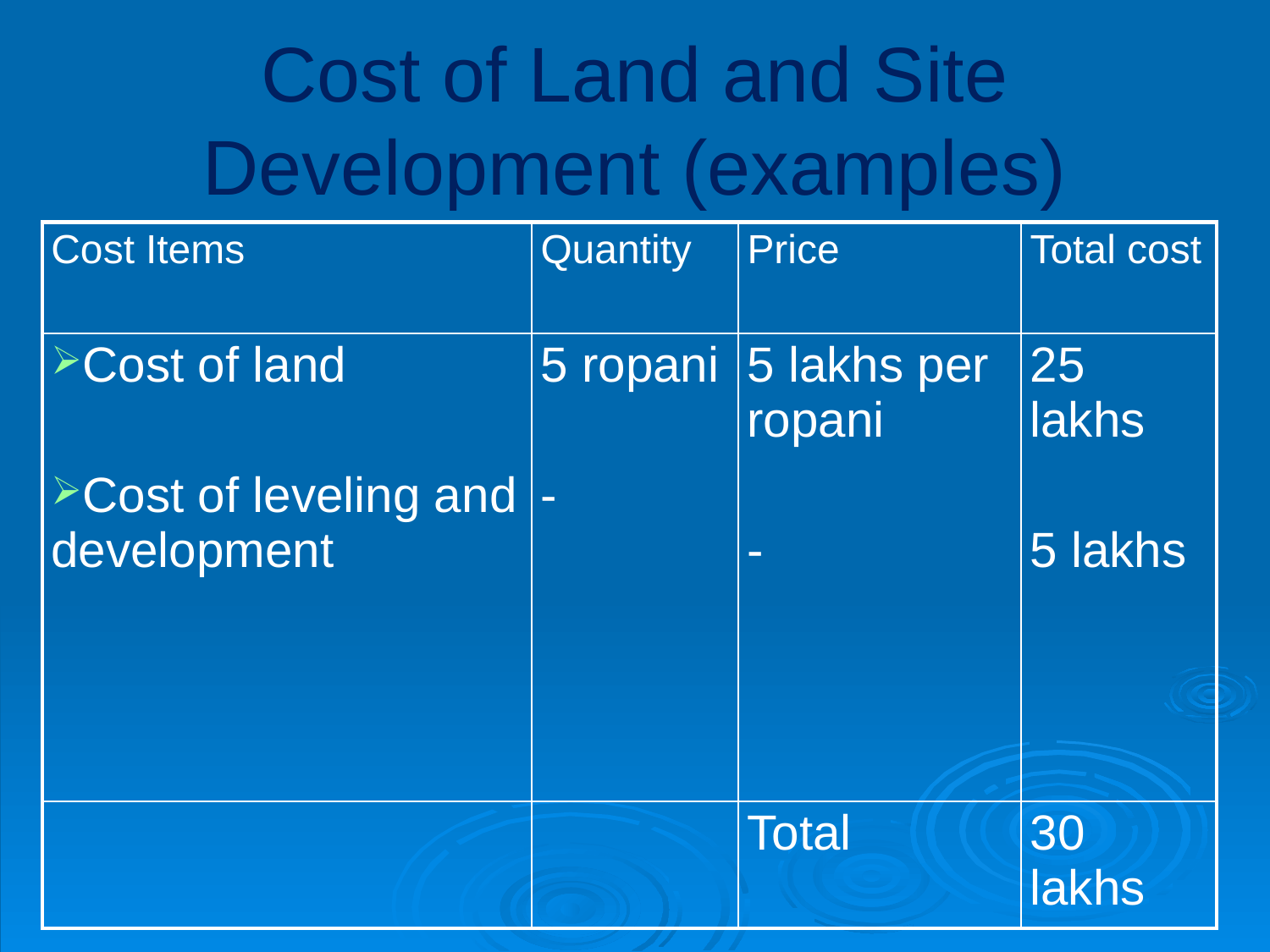

# Cost of Land and Site Development (examples)
| Cost Items | Quantity | Price | Total cost |
| --- | --- | --- | --- |
| Cost of land Cost of leveling and development | 5 ropani - | 5 lakhs per ropani - | 25 lakhs 5 lakhs |
|  |  | Total | 30 lakhs |